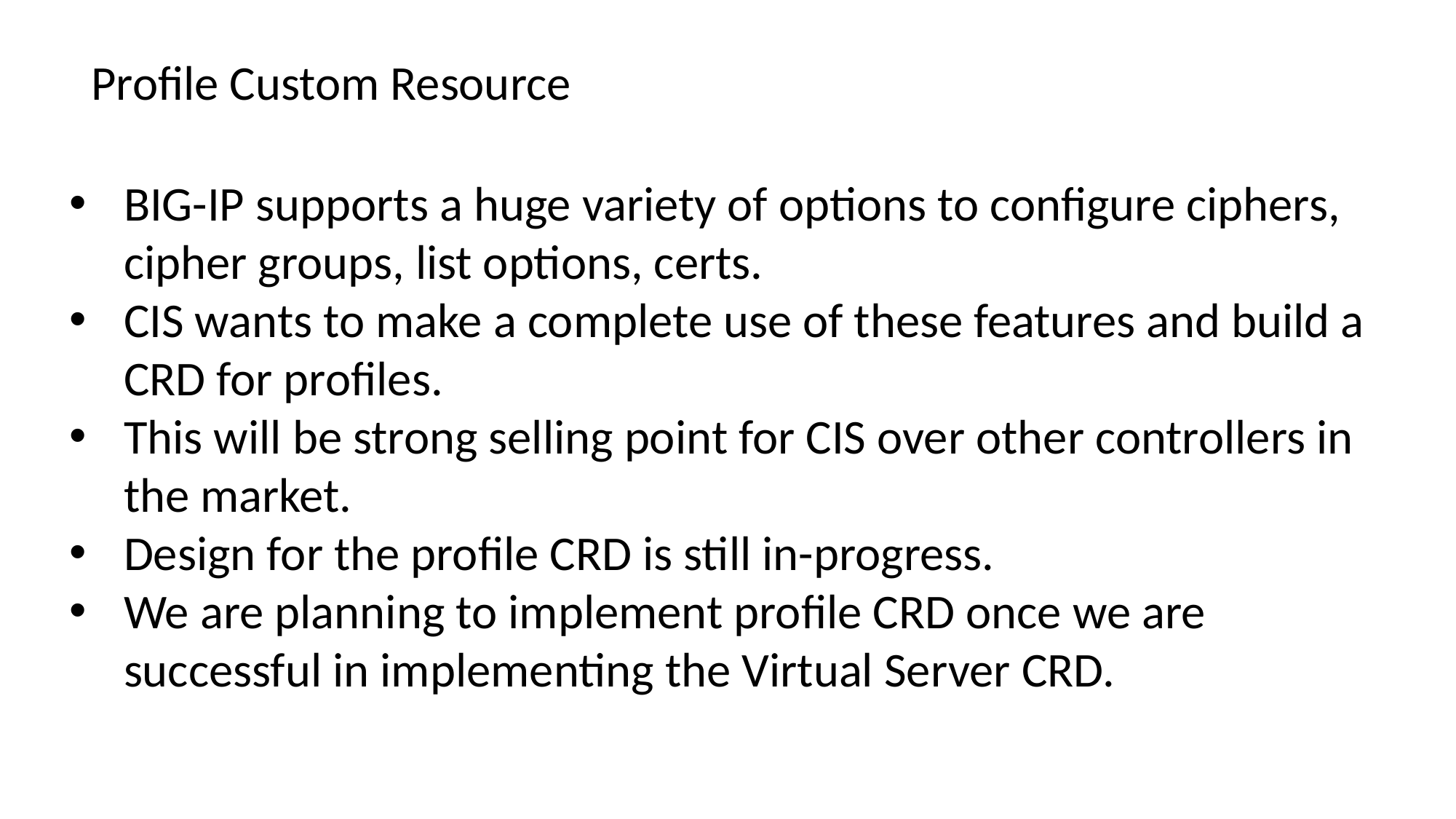

# Profile Custom Resource
BIG-IP supports a huge variety of options to configure ciphers, cipher groups, list options, certs.
CIS wants to make a complete use of these features and build a CRD for profiles.
This will be strong selling point for CIS over other controllers in the market.
Design for the profile CRD is still in-progress.
We are planning to implement profile CRD once we are successful in implementing the Virtual Server CRD.